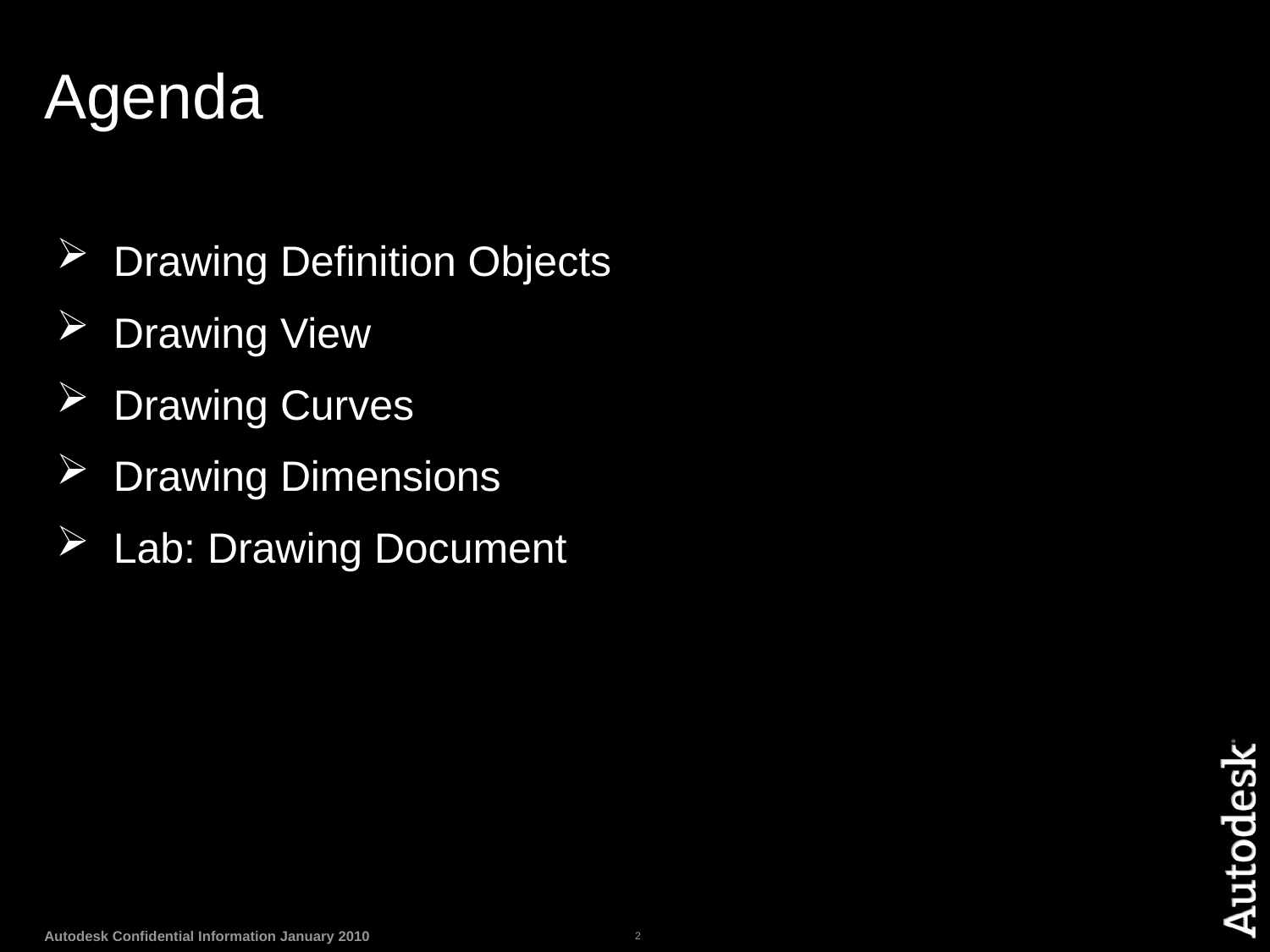

# Agenda
  Drawing Definition Objects

  Drawing View

  Drawing Curves

  Drawing Dimensions

  Lab: Drawing Document